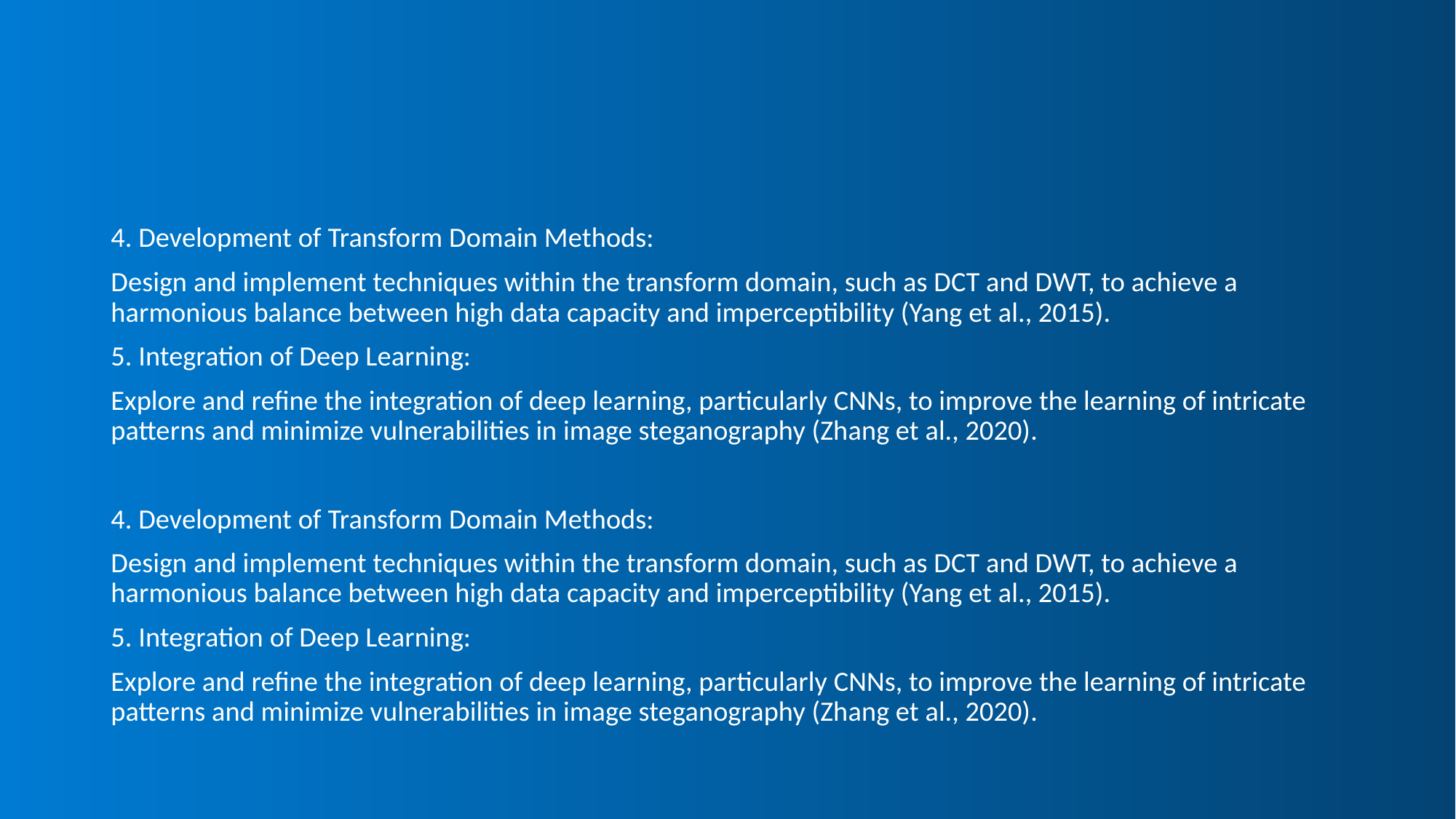

#
4. Development of Transform Domain Methods:
Design and implement techniques within the transform domain, such as DCT and DWT, to achieve a harmonious balance between high data capacity and imperceptibility (Yang et al., 2015).
5. Integration of Deep Learning:
Explore and refine the integration of deep learning, particularly CNNs, to improve the learning of intricate patterns and minimize vulnerabilities in image steganography (Zhang et al., 2020).

4. Development of Transform Domain Methods:
Design and implement techniques within the transform domain, such as DCT and DWT, to achieve a harmonious balance between high data capacity and imperceptibility (Yang et al., 2015).
5. Integration of Deep Learning:
Explore and refine the integration of deep learning, particularly CNNs, to improve the learning of intricate patterns and minimize vulnerabilities in image steganography (Zhang et al., 2020).